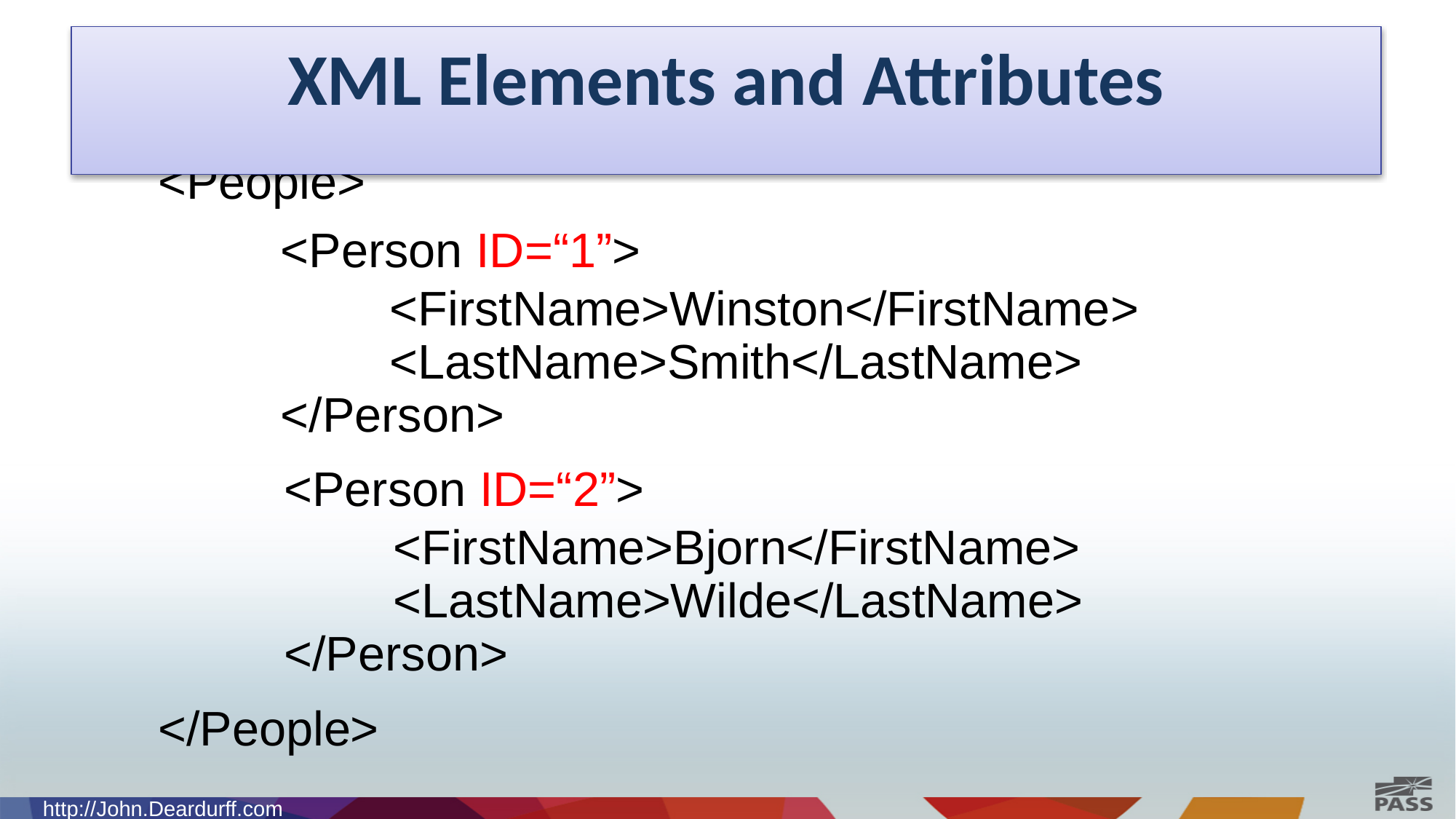

# XML Elements and Attributes
<People>
<Person ID=“1”>
<FirstName>Winston</FirstName>
<LastName>Smith</LastName>
</Person>
<Person ID=“2”>
<FirstName>Bjorn</FirstName>
<LastName>Wilde</LastName>
</Person>
</People>